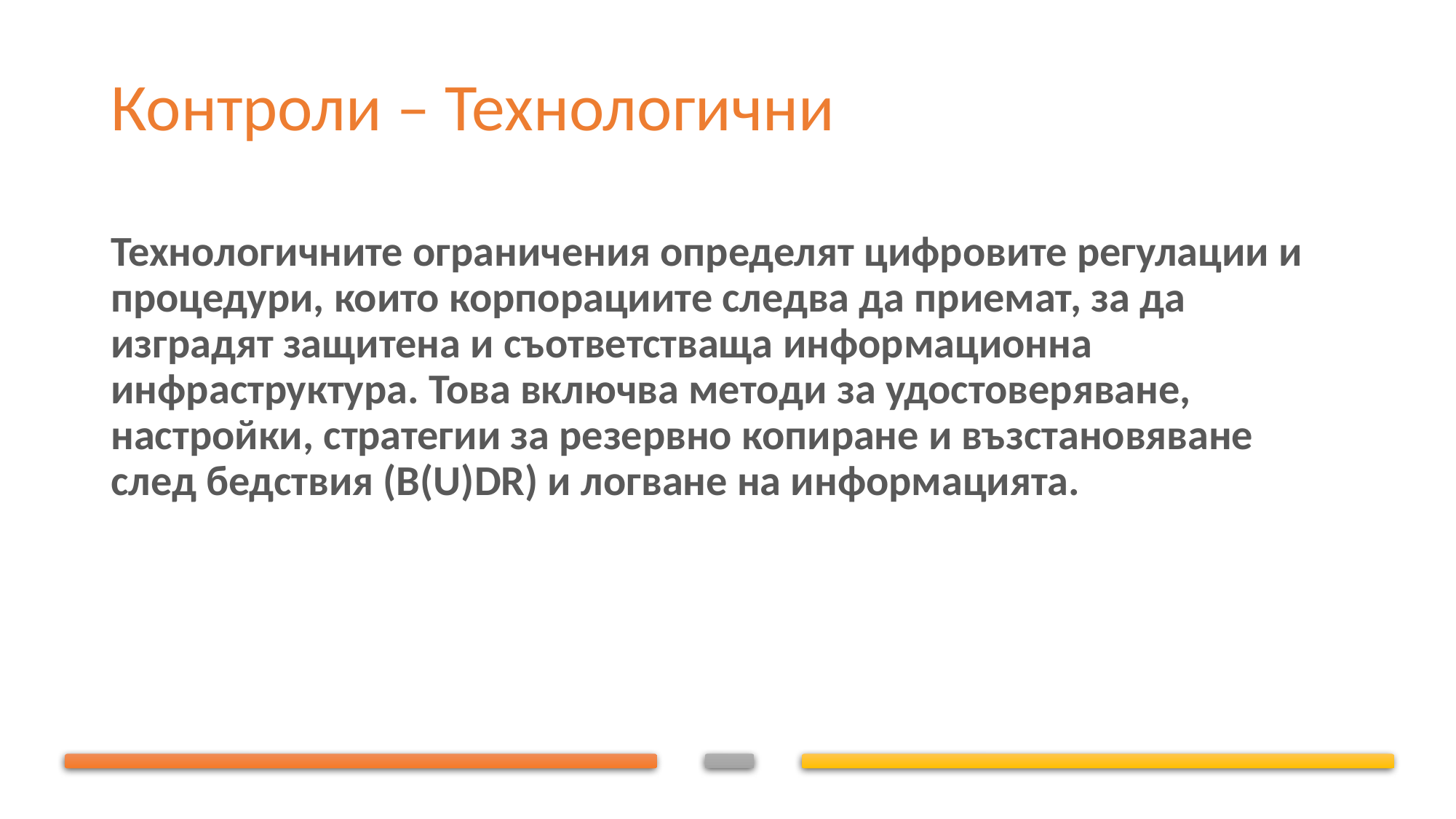

# Контроли – Технологични
Технологичните ограничения определят цифровите регулации и процедури, които корпорациите следва да приемат, за да изградят защитена и съответстваща информационна инфраструктура. Това включва методи за удостоверяване, настройки, стратегии за резервно копиране и възстановяване след бедствия (B(U)DR) и логване на информацията.